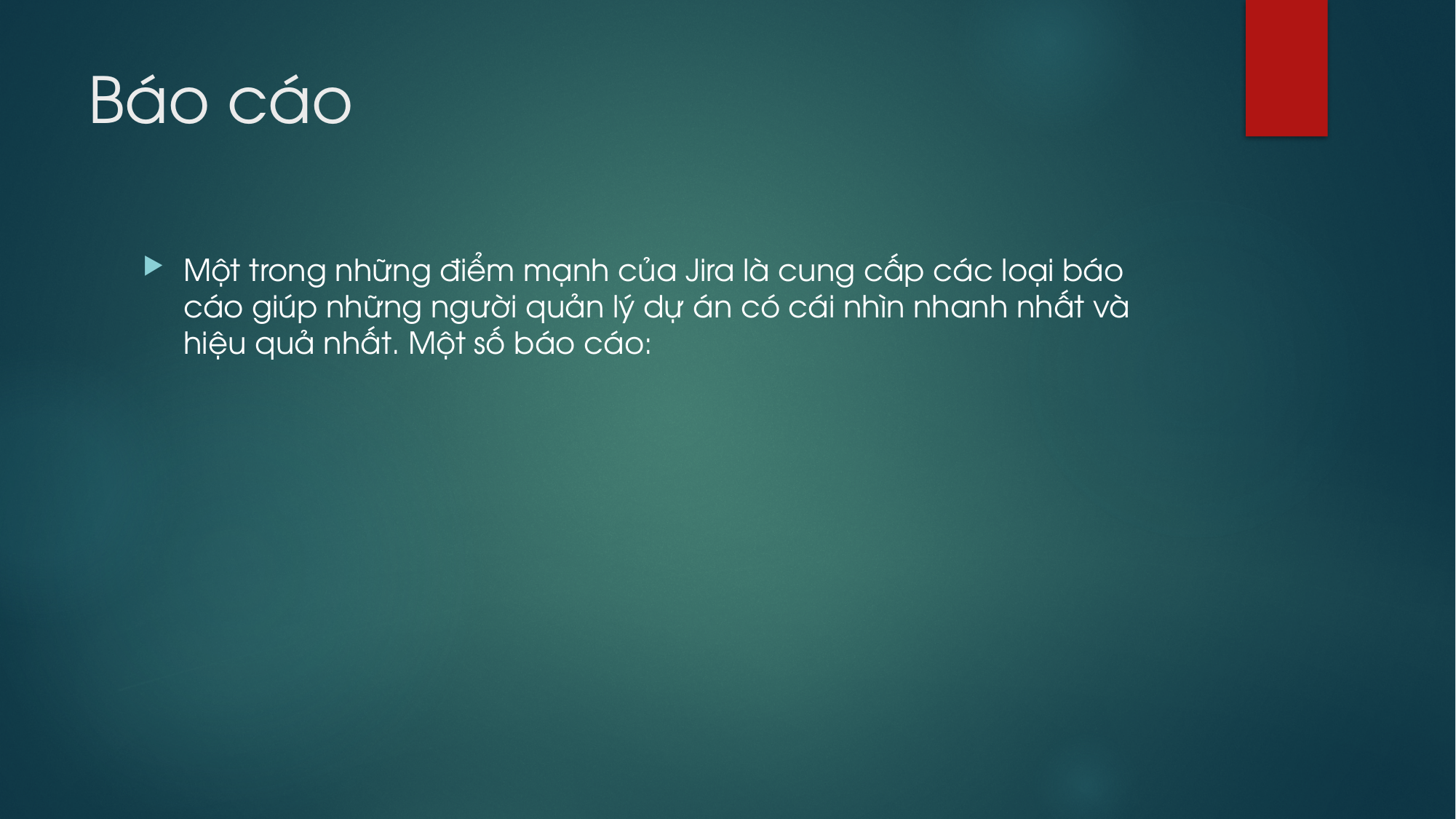

# Báo cáo
Một trong những điểm mạnh của Jira là cung cấp các loại báo cáo giúp những người quản lý dự án có cái nhìn nhanh nhất và hiệu quả nhất. Một số báo cáo: